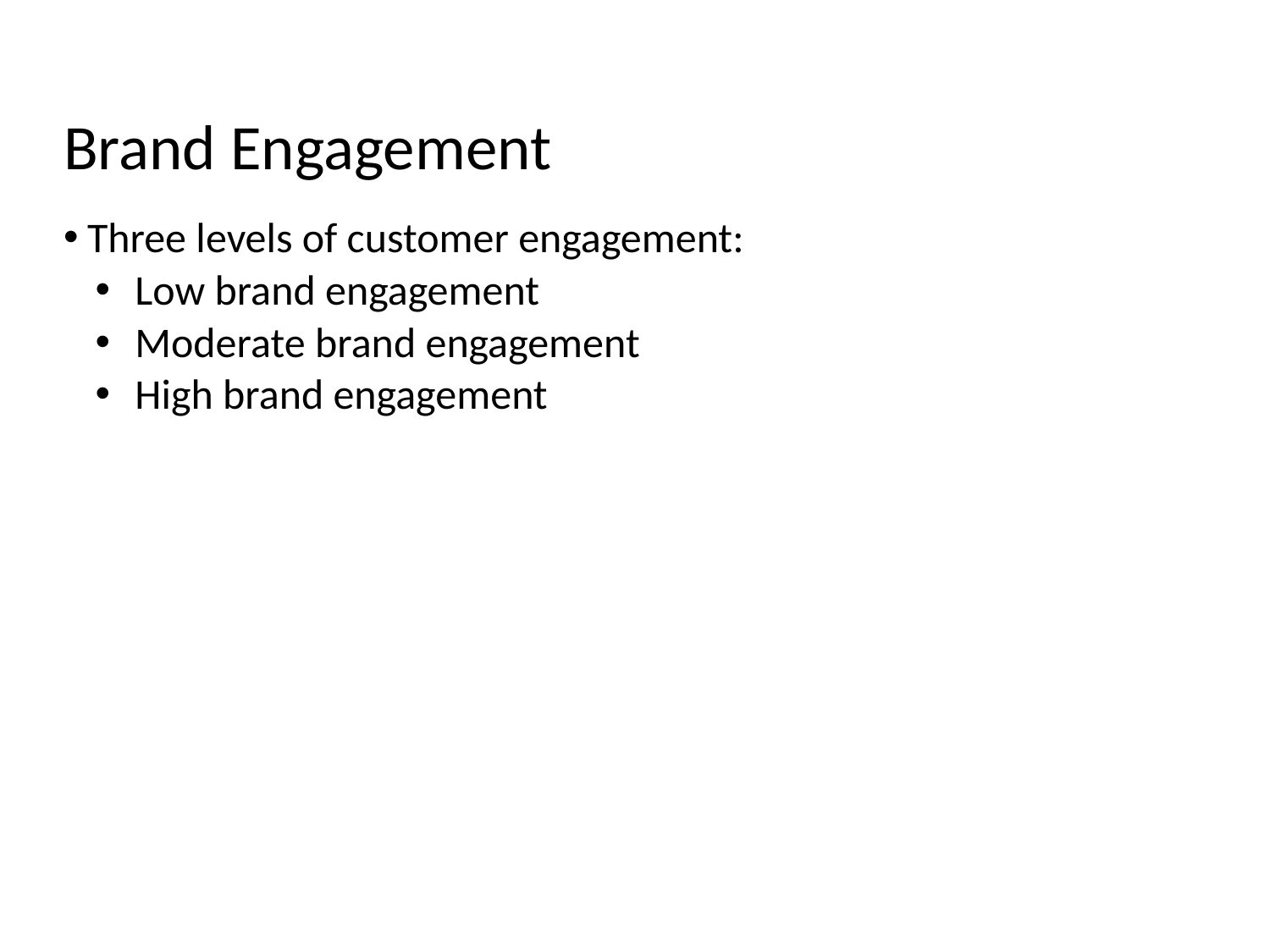

# Brand Engagement
Three levels of customer engagement:
Low brand engagement
Moderate brand engagement
High brand engagement